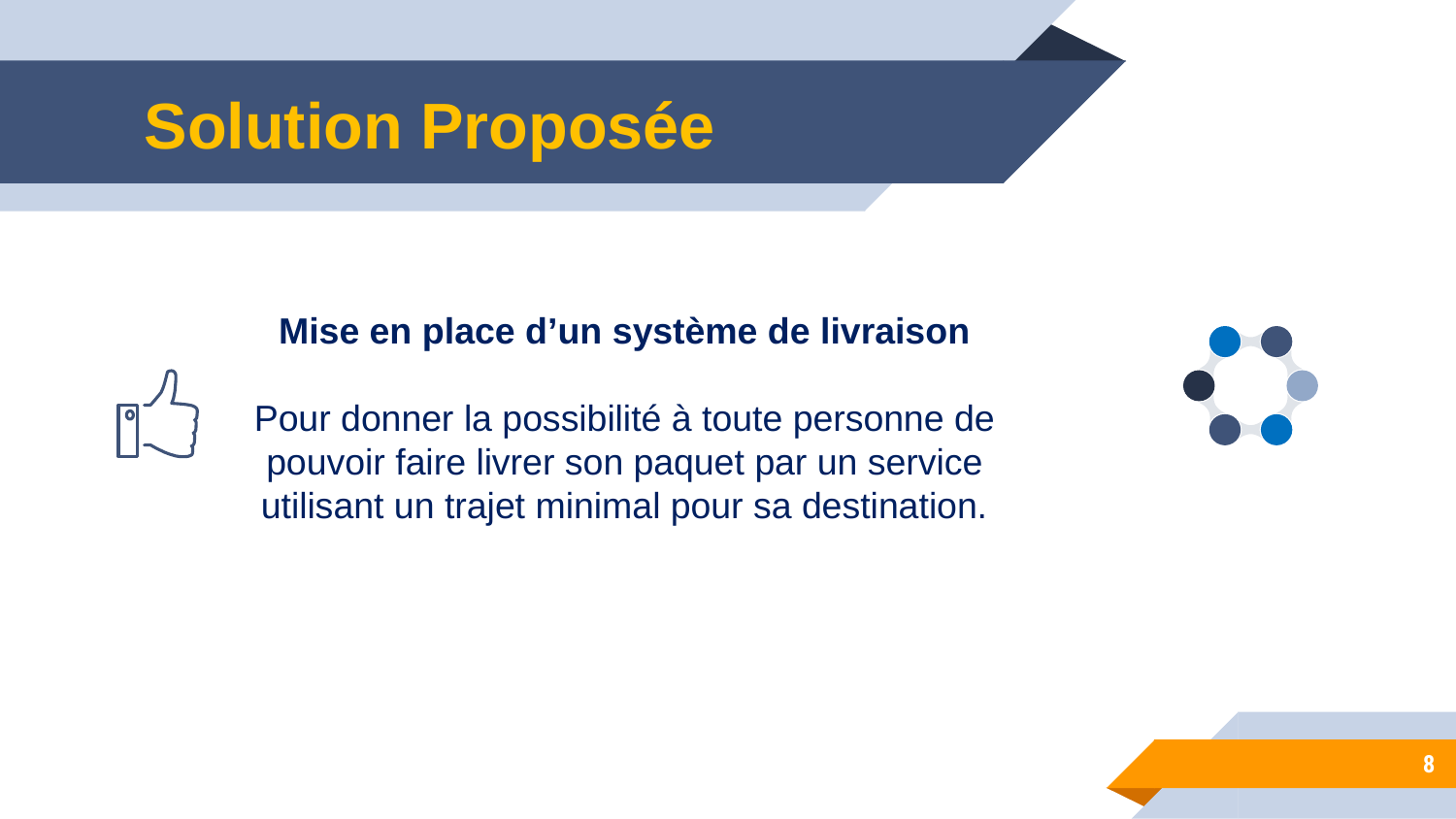

# Solution Proposée

Mise en place d’un système de livraison

Pour donner la possibilité à toute personne de pouvoir faire livrer son paquet par un service utilisant un trajet minimal pour sa destination.

8